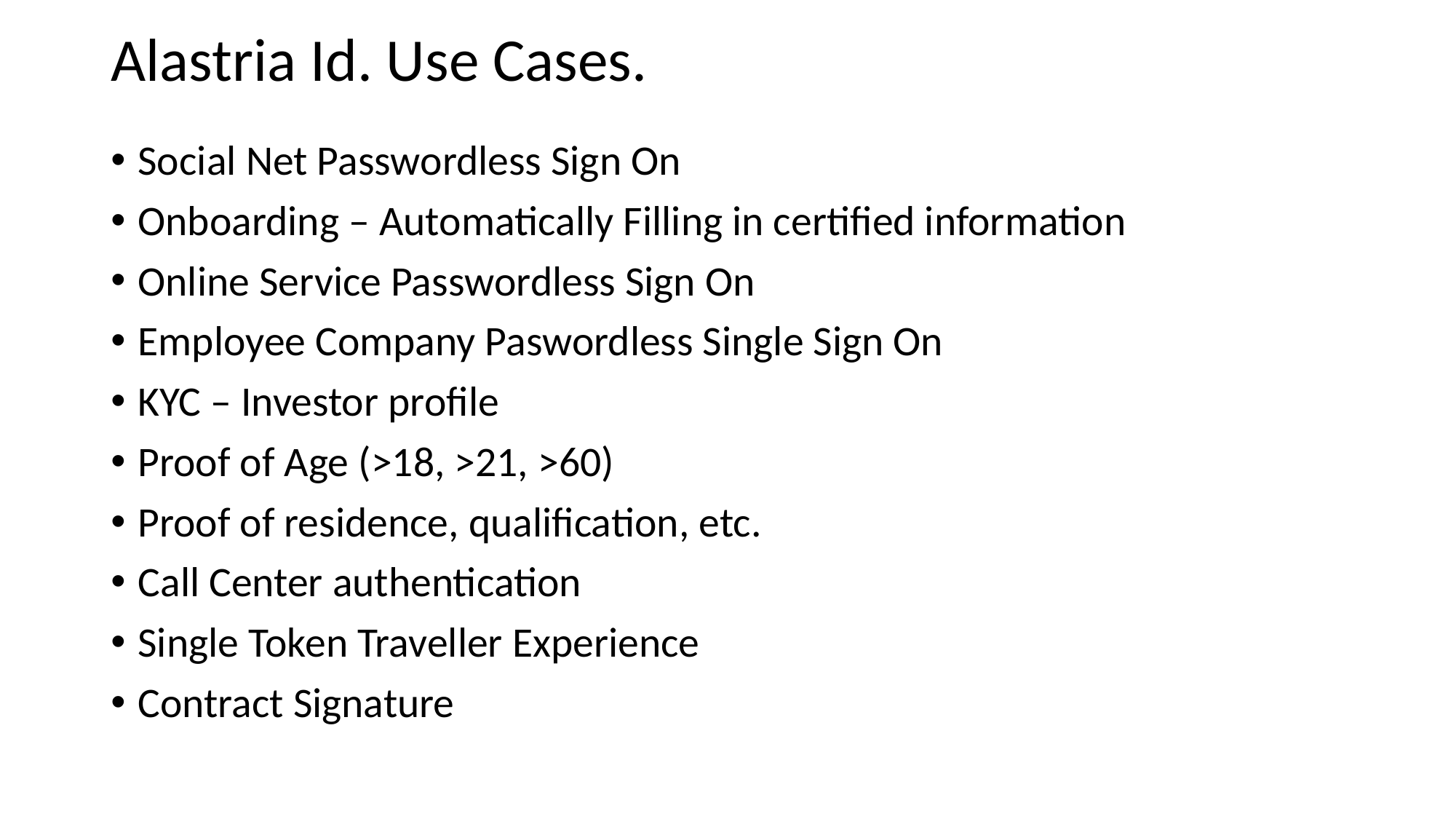

# Alastria Id. Use Cases.
Social Net Passwordless Sign On
Onboarding – Automatically Filling in certified information
Online Service Passwordless Sign On
Employee Company Paswordless Single Sign On
KYC – Investor profile
Proof of Age (>18, >21, >60)
Proof of residence, qualification, etc.
Call Center authentication
Single Token Traveller Experience
Contract Signature